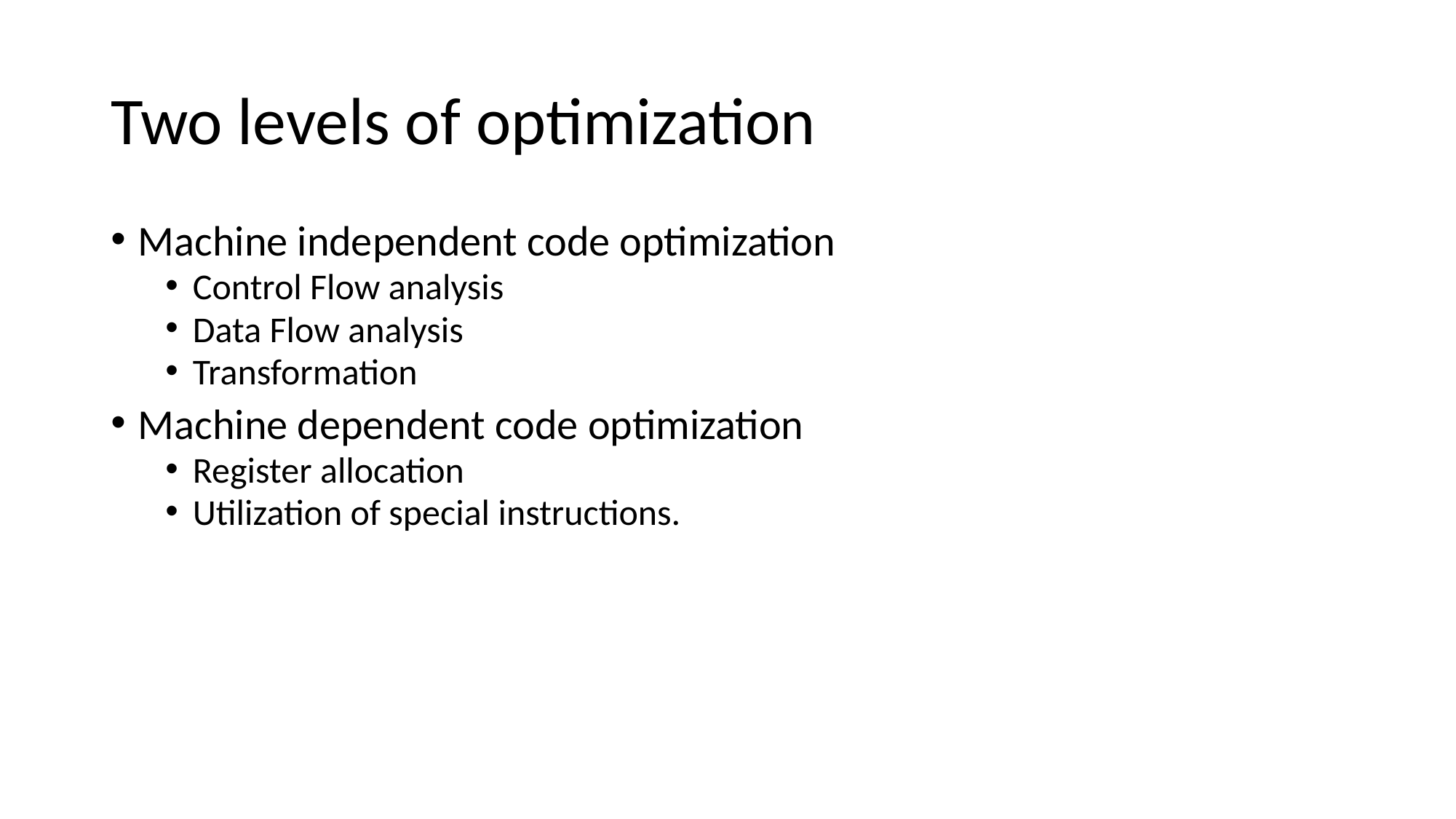

# Two levels of optimization
Machine independent code optimization
Control Flow analysis
Data Flow analysis
Transformation
Machine dependent code optimization
Register allocation
Utilization of special instructions.